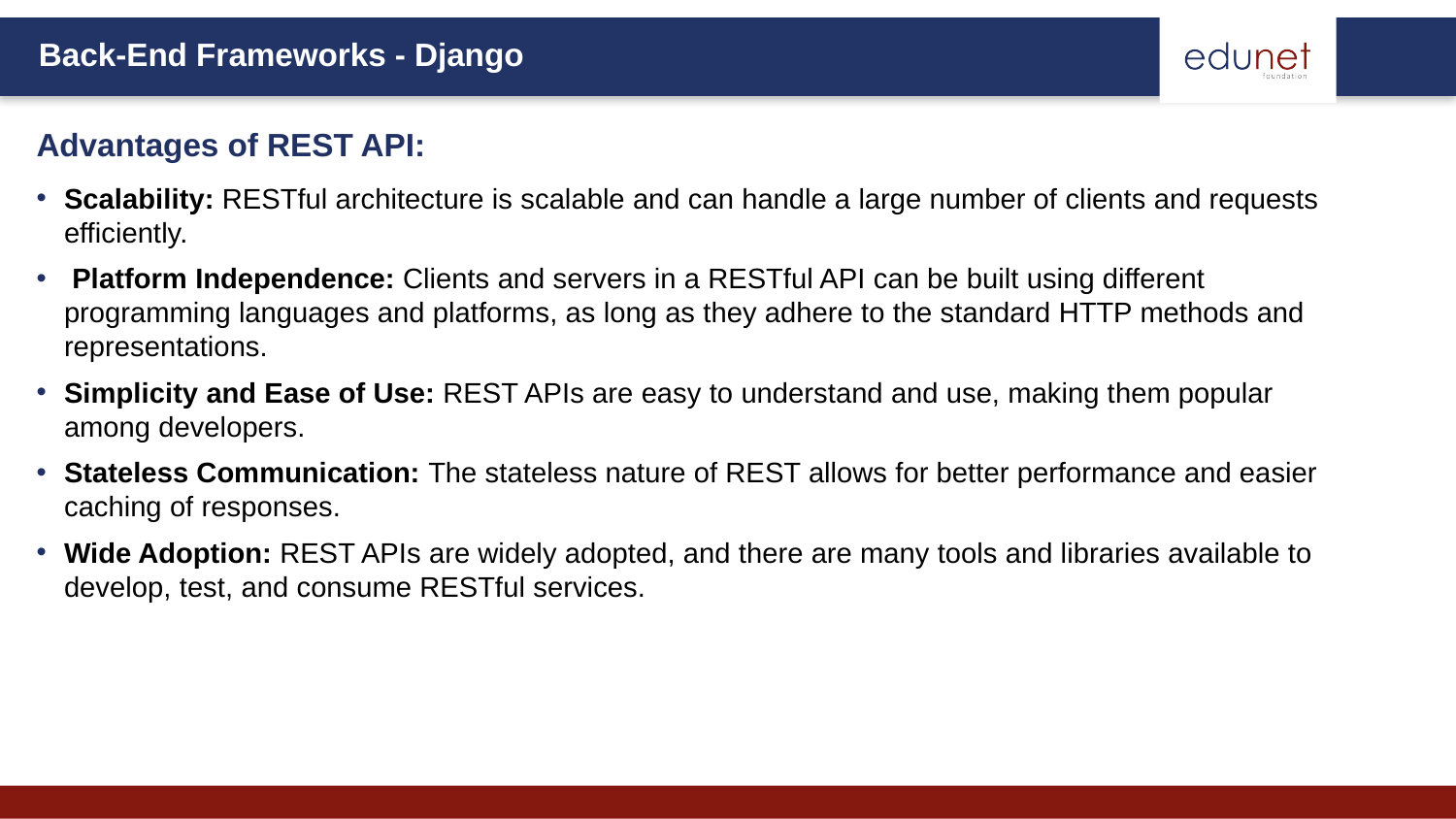

Advantages of REST API:
# Scalability: RESTful architecture is scalable and can handle a large number of clients and requests efficiently.
 Platform Independence: Clients and servers in a RESTful API can be built using different programming languages and platforms, as long as they adhere to the standard HTTP methods and representations.
Simplicity and Ease of Use: REST APIs are easy to understand and use, making them popular among developers.
Stateless Communication: The stateless nature of REST allows for better performance and easier caching of responses.
Wide Adoption: REST APIs are widely adopted, and there are many tools and libraries available to develop, test, and consume RESTful services.